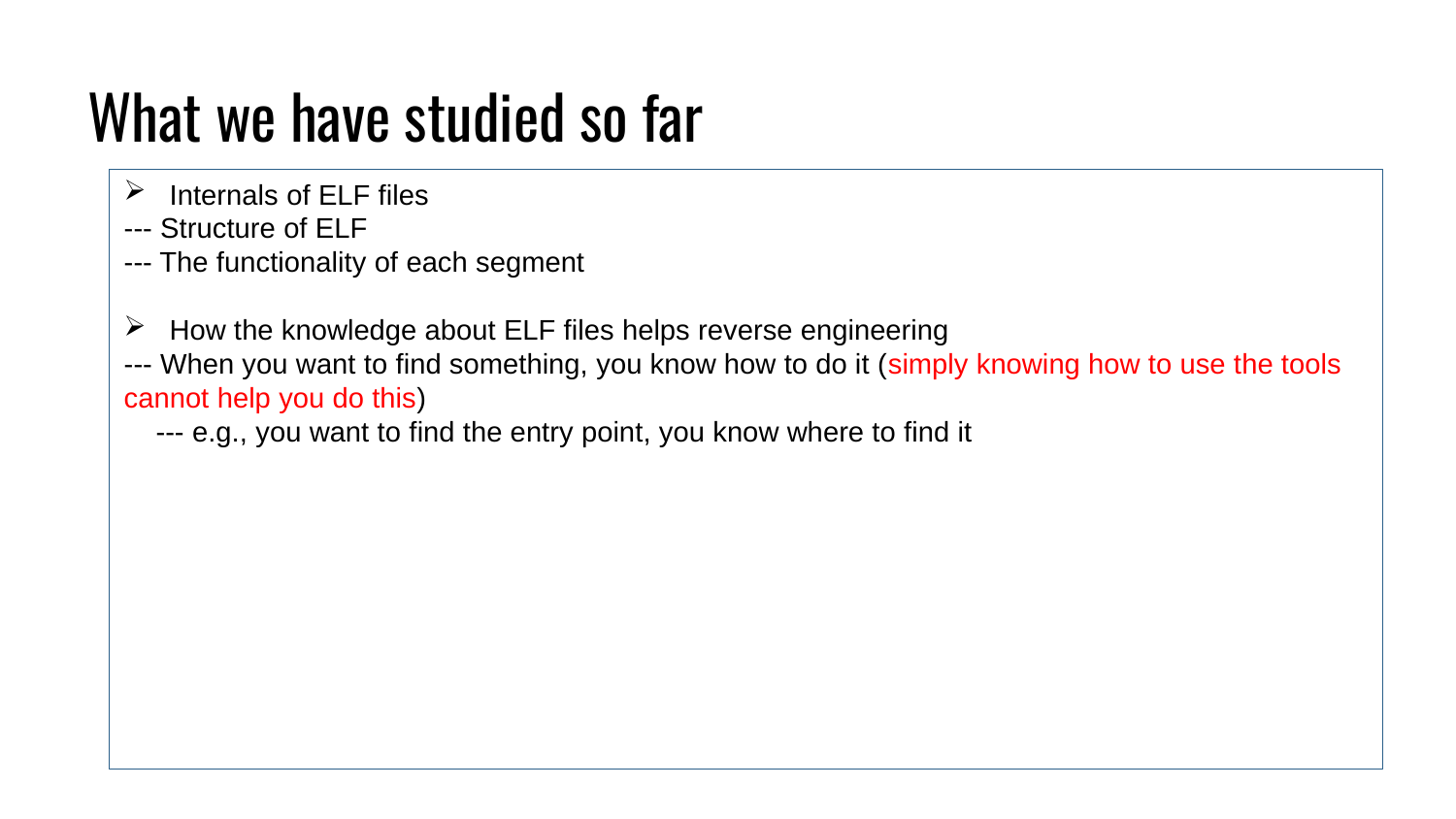

# What we have studied so far
Internals of ELF files
--- Structure of ELF
--- The functionality of each segment

How the knowledge about ELF files helps reverse engineering
--- When you want to find something, you know how to do it (simply knowing how to use the tools cannot help you do this)
    --- e.g., you want to find the entry point, you know where to find it